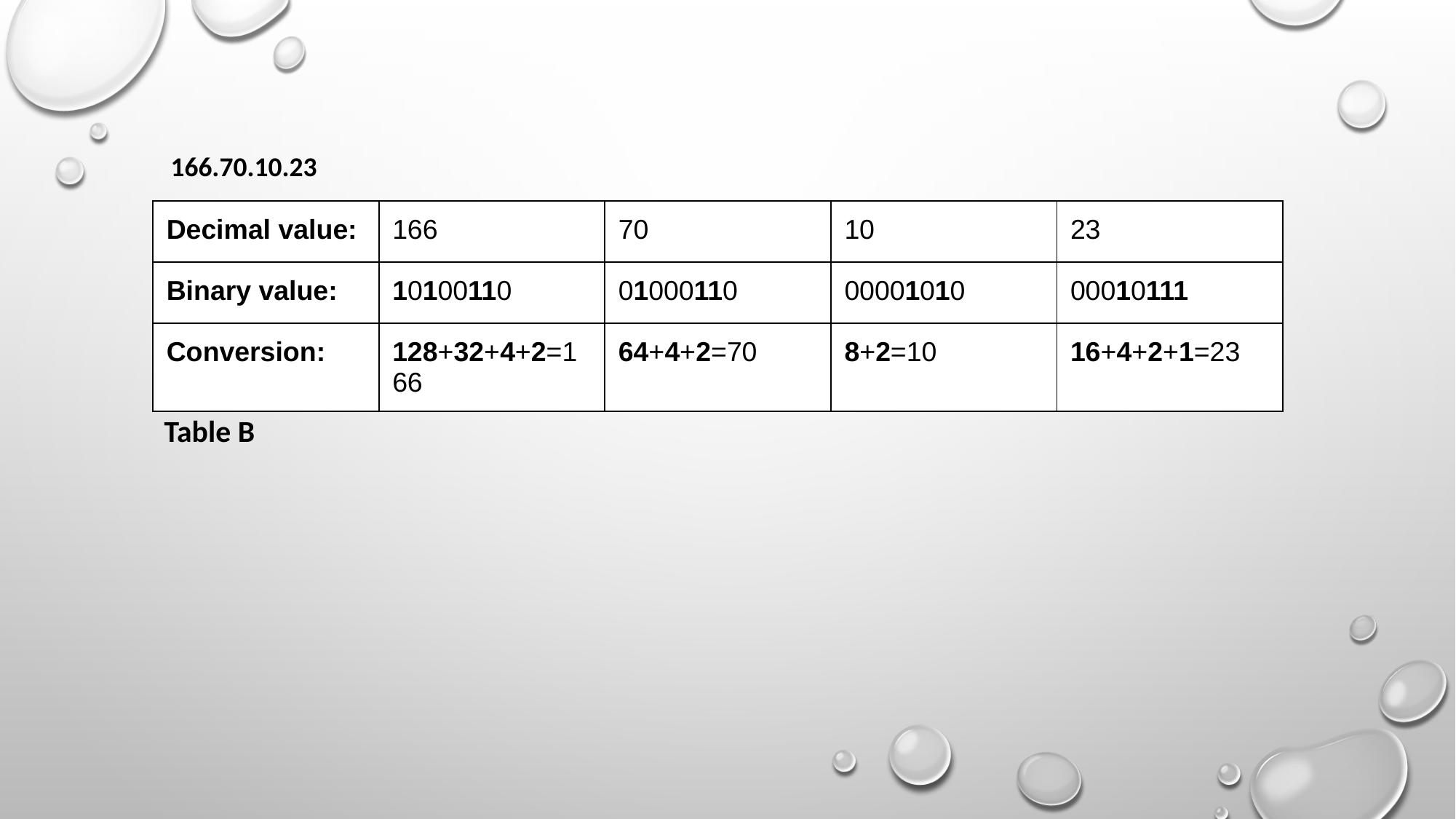

166.70.10.23
| Decimal value: | 166 | 70 | 10 | 23 |
| --- | --- | --- | --- | --- |
| Binary value: | 10100110 | 01000110 | 00001010 | 00010111 |
| Conversion: | 128+32+4+2=166 | 64+4+2=70 | 8+2=10 | 16+4+2+1=23 |
Table B